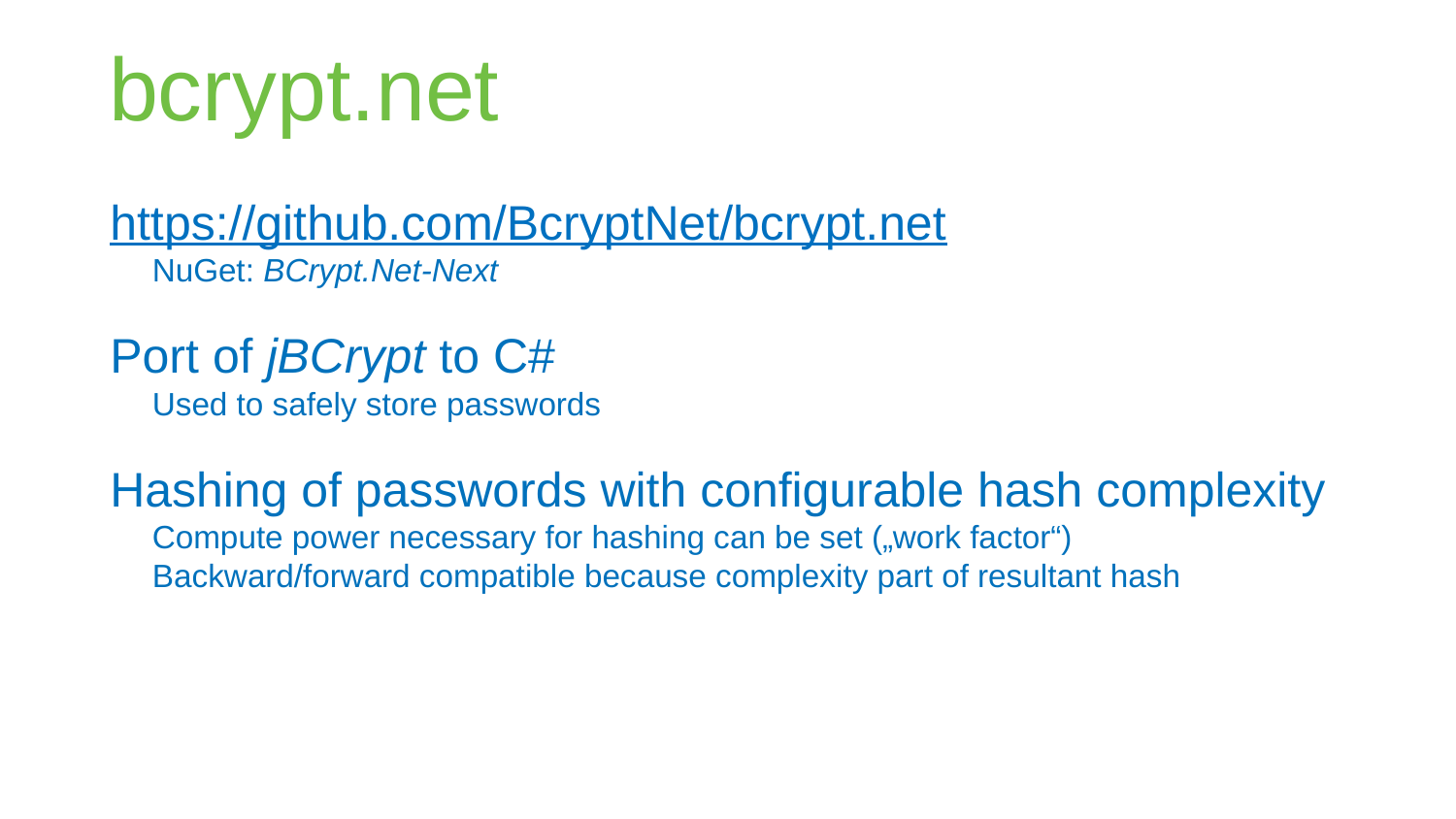

# bcrypt.net
https://github.com/BcryptNet/bcrypt.net
NuGet: BCrypt.Net-Next
Port of jBCrypt to C#
Used to safely store passwords
Hashing of passwords with configurable hash complexity
Compute power necessary for hashing can be set („work factor“)
Backward/forward compatible because complexity part of resultant hash